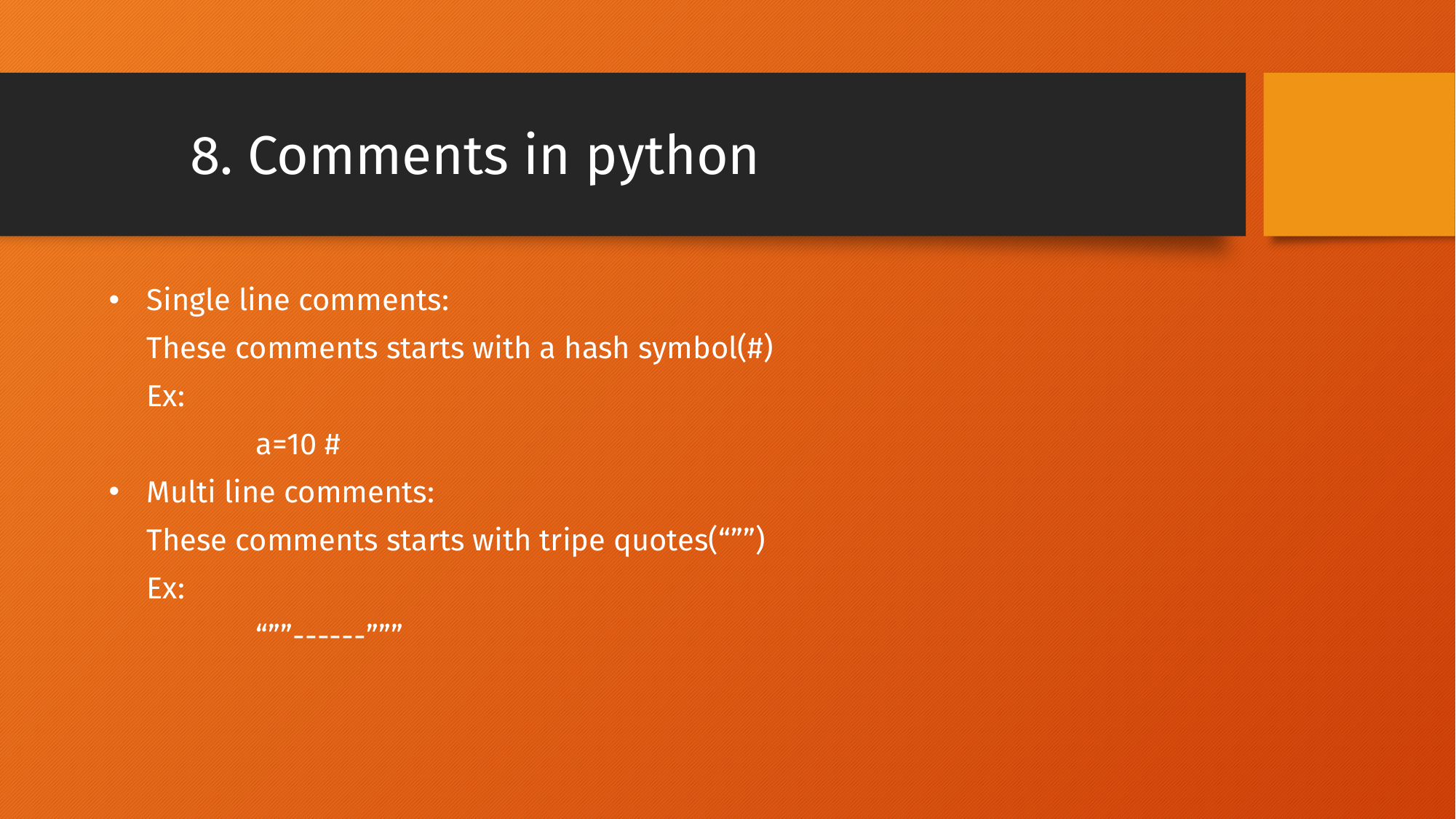

# 8. Comments in python
Single line comments:
These comments starts with a hash symbol(#)
Ex:
	a=10 #
Multi line comments:
These comments starts with tripe quotes(“””)
Ex:
	“””------”””